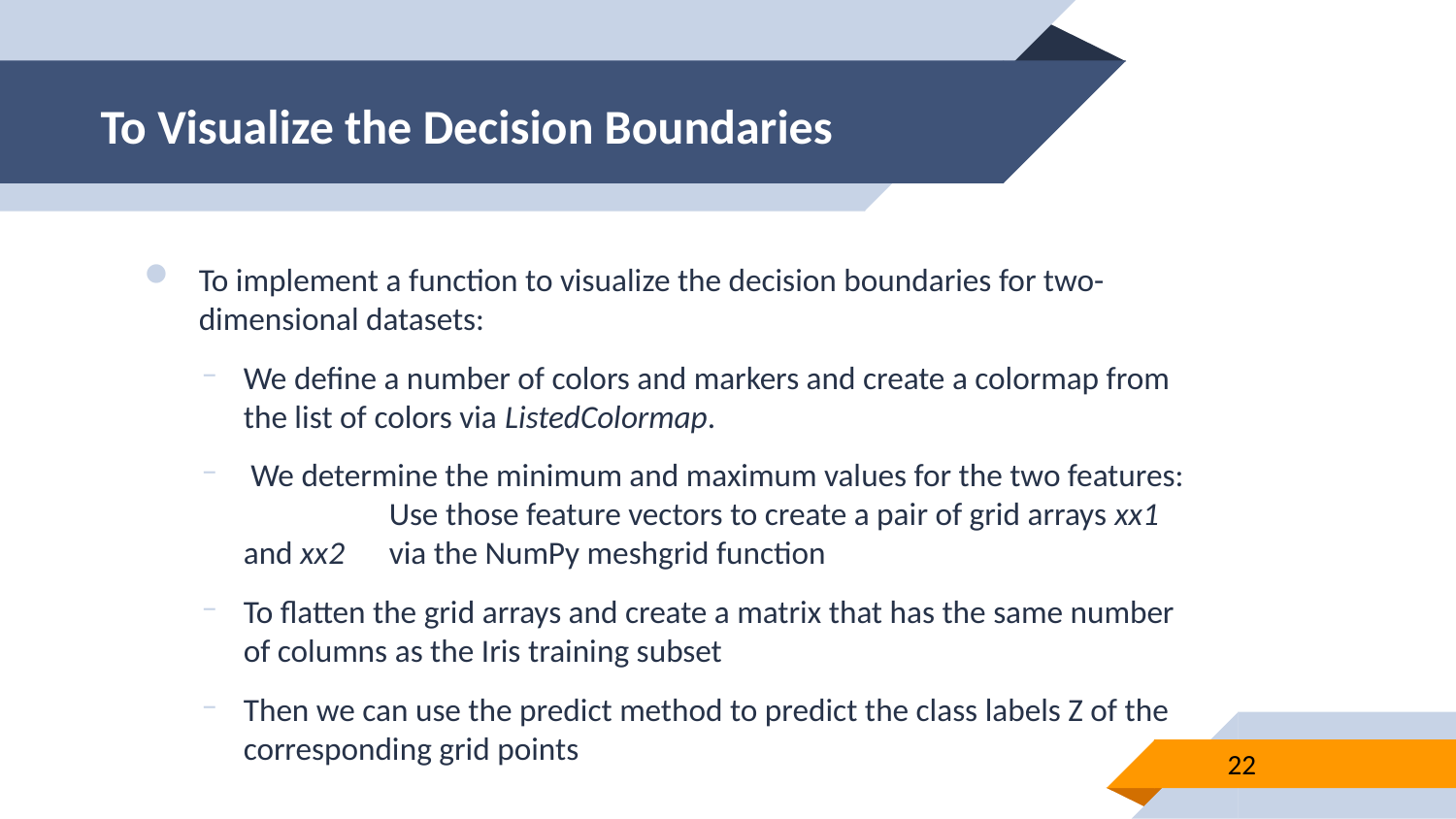

# To Visualize the Decision Boundaries
To implement a function to visualize the decision boundaries for two-dimensional datasets:
We define a number of colors and markers and create a colormap from the list of colors via ListedColormap.
 We determine the minimum and maximum values for the two features: 	Use those feature vectors to create a pair of grid arrays xx1 and xx2 	via the NumPy meshgrid function
To flatten the grid arrays and create a matrix that has the same number of columns as the Iris training subset
Then we can use the predict method to predict the class labels Z of the corresponding grid points
22